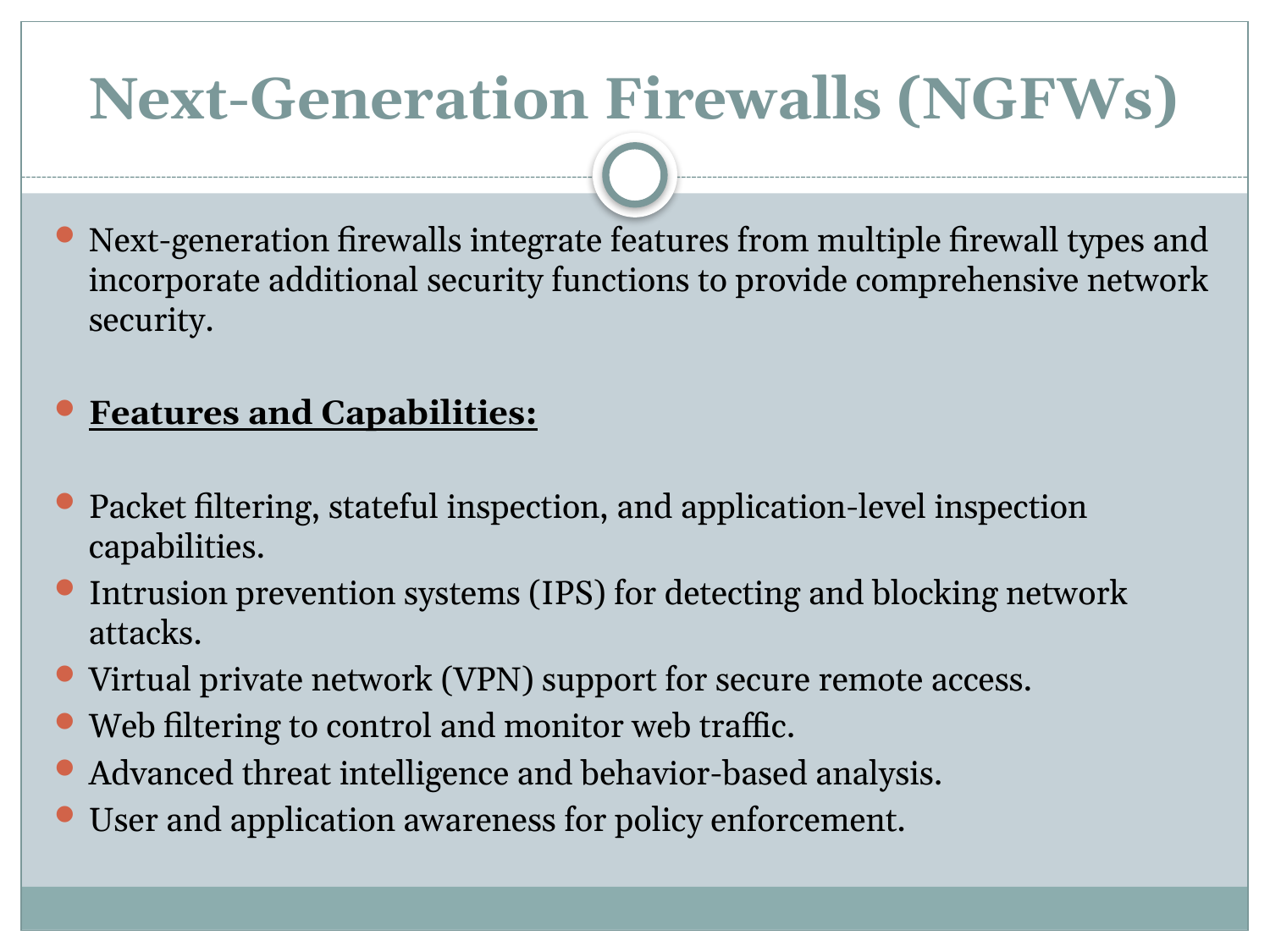

# Next-Generation Firewalls (NGFWs)
Next-generation firewalls integrate features from multiple firewall types and incorporate additional security functions to provide comprehensive network security.

Features and Capabilities:

Packet filtering, stateful inspection, and application-level inspection capabilities.
Intrusion prevention systems (IPS) for detecting and blocking network attacks.
Virtual private network (VPN) support for secure remote access.
Web filtering to control and monitor web traffic.
Advanced threat intelligence and behavior-based analysis.
User and application awareness for policy enforcement.